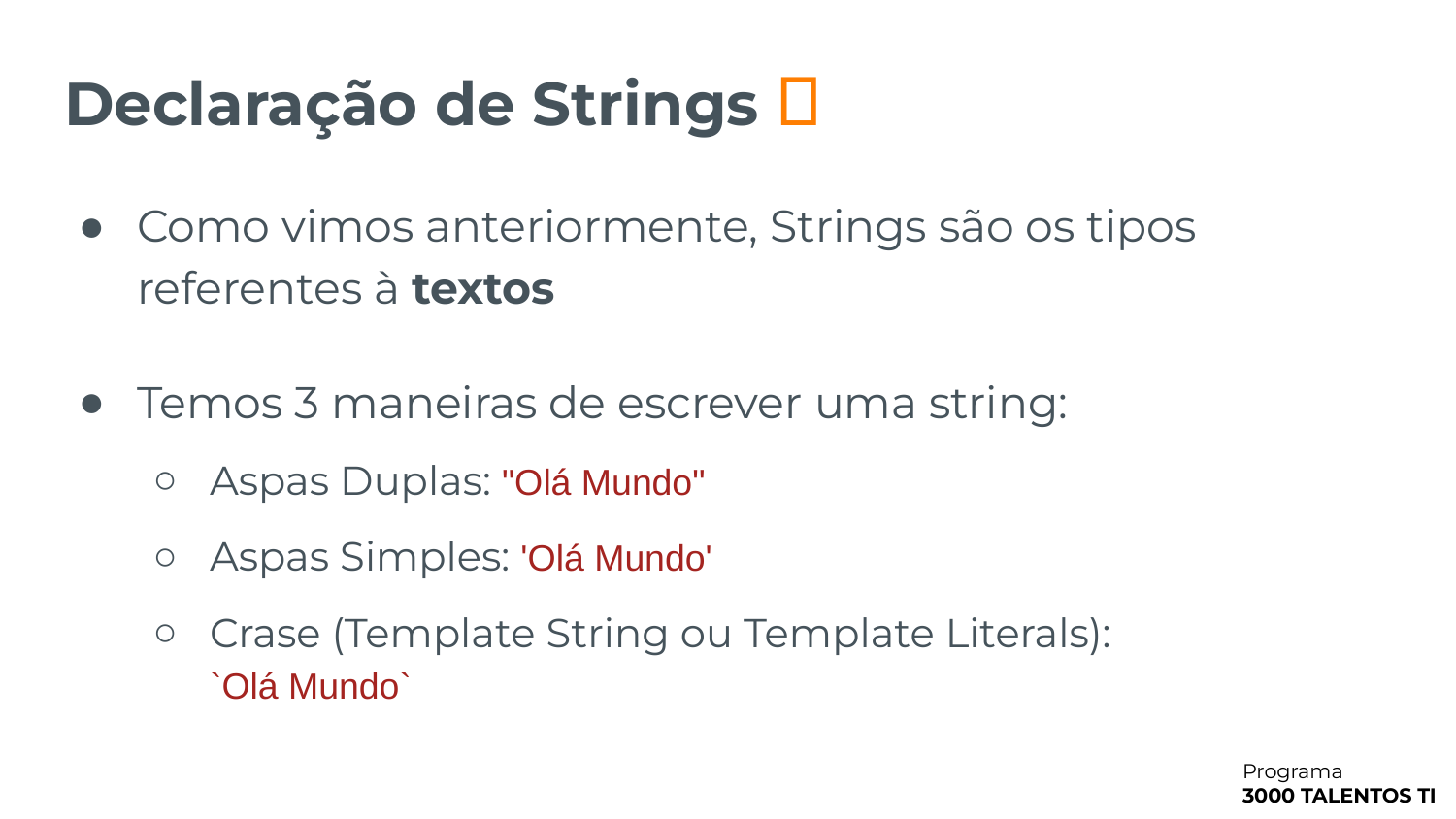

# Declaração de Strings 🧵
Como vimos anteriormente, Strings são os tipos referentes à textos
Temos 3 maneiras de escrever uma string:
Aspas Duplas: "Olá Mundo"
Aspas Simples: 'Olá Mundo'
Crase (Template String ou Template Literals):
`Olá Mundo`